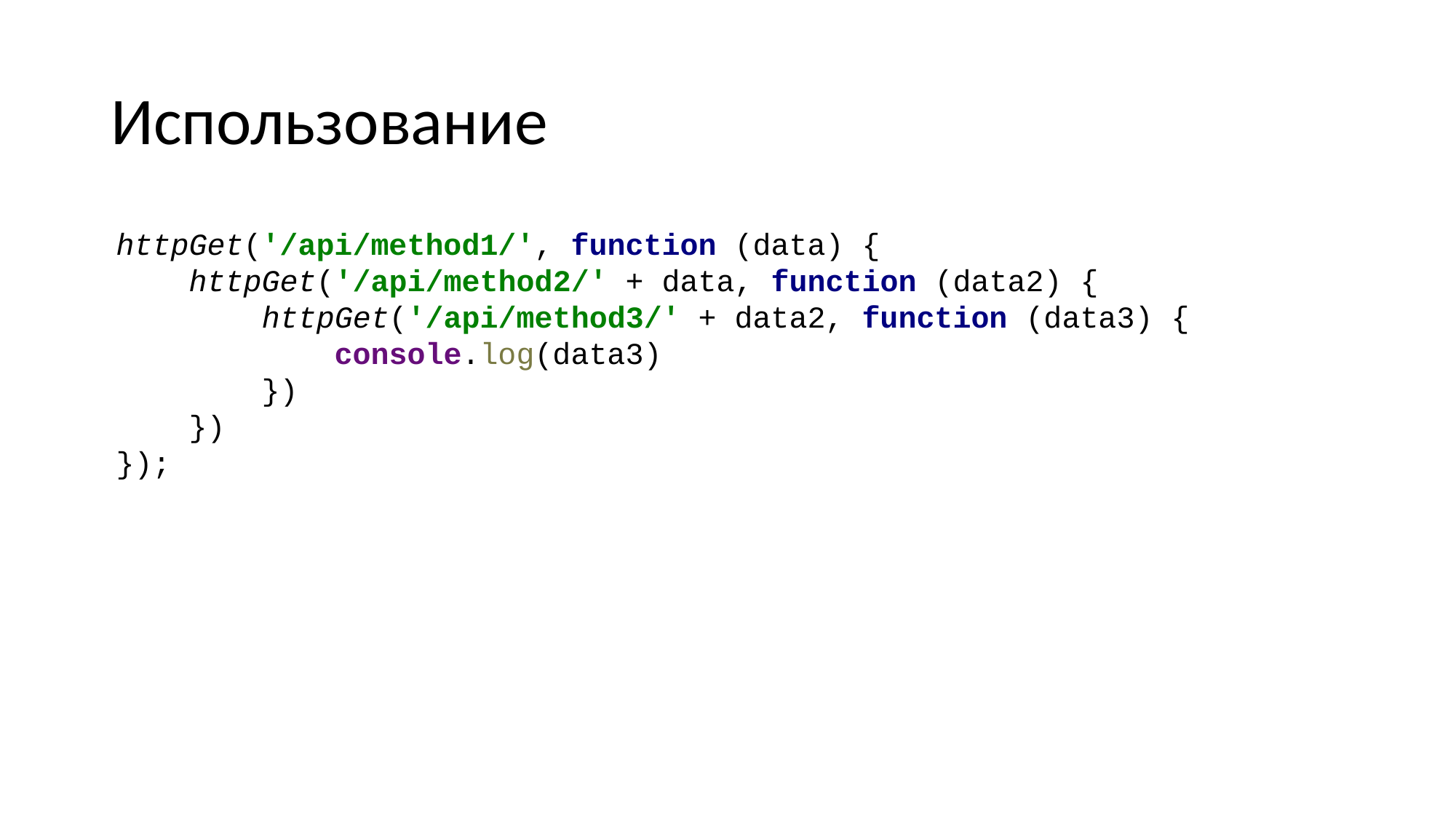

# Использование

httpGet('/api/method1/', function (data) {
    httpGet('/api/method2/' + data, function (data2) {
        httpGet('/api/method3/' + data2, function (data3) {
            console.log(data3)
        })
    })
});